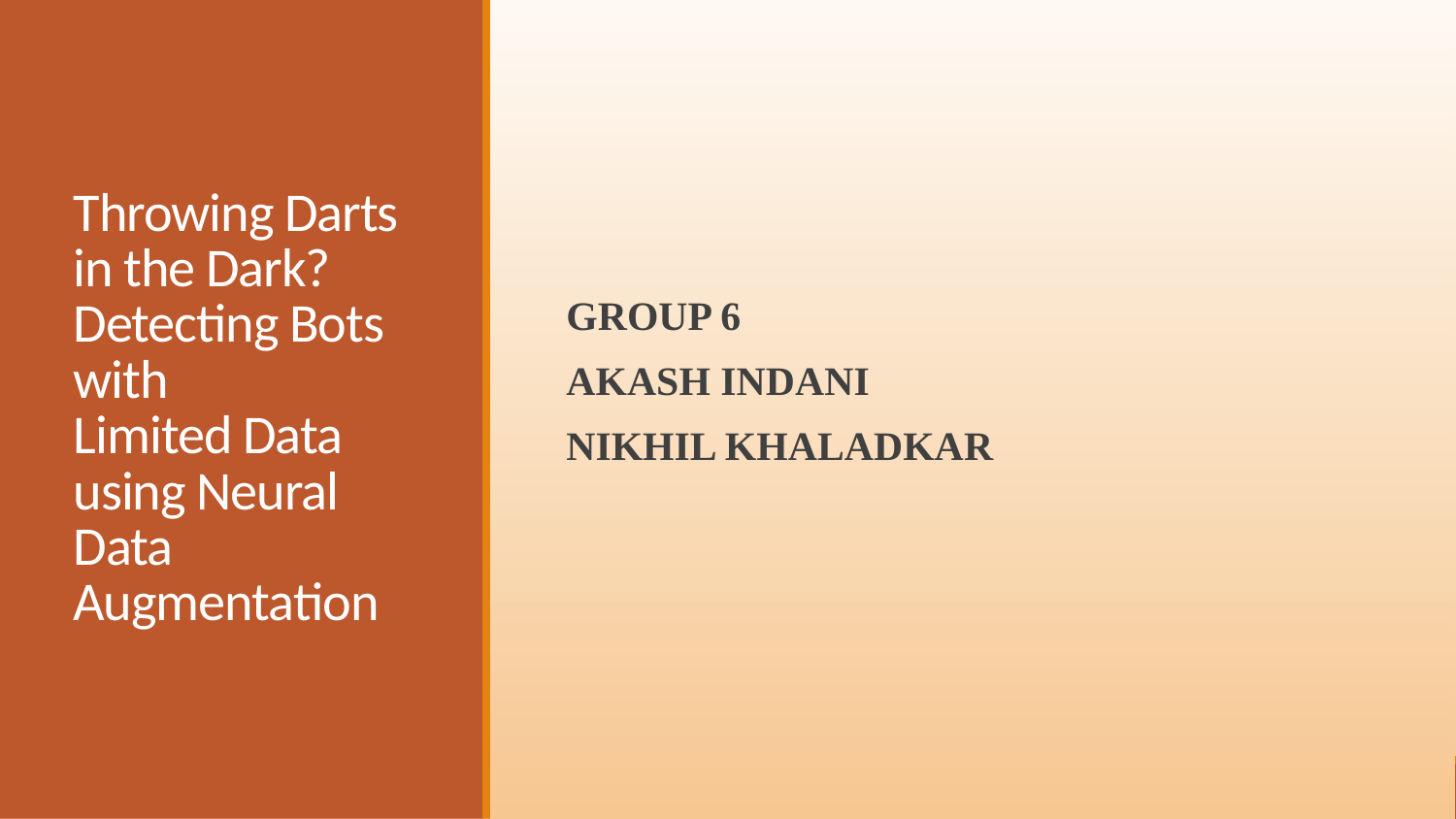

# Throwing Darts in the Dark? Detecting Bots with Limited Data using Neural Data Augmentation
GROUP 6
AKASH iNDANI
Nikhil khaladkar